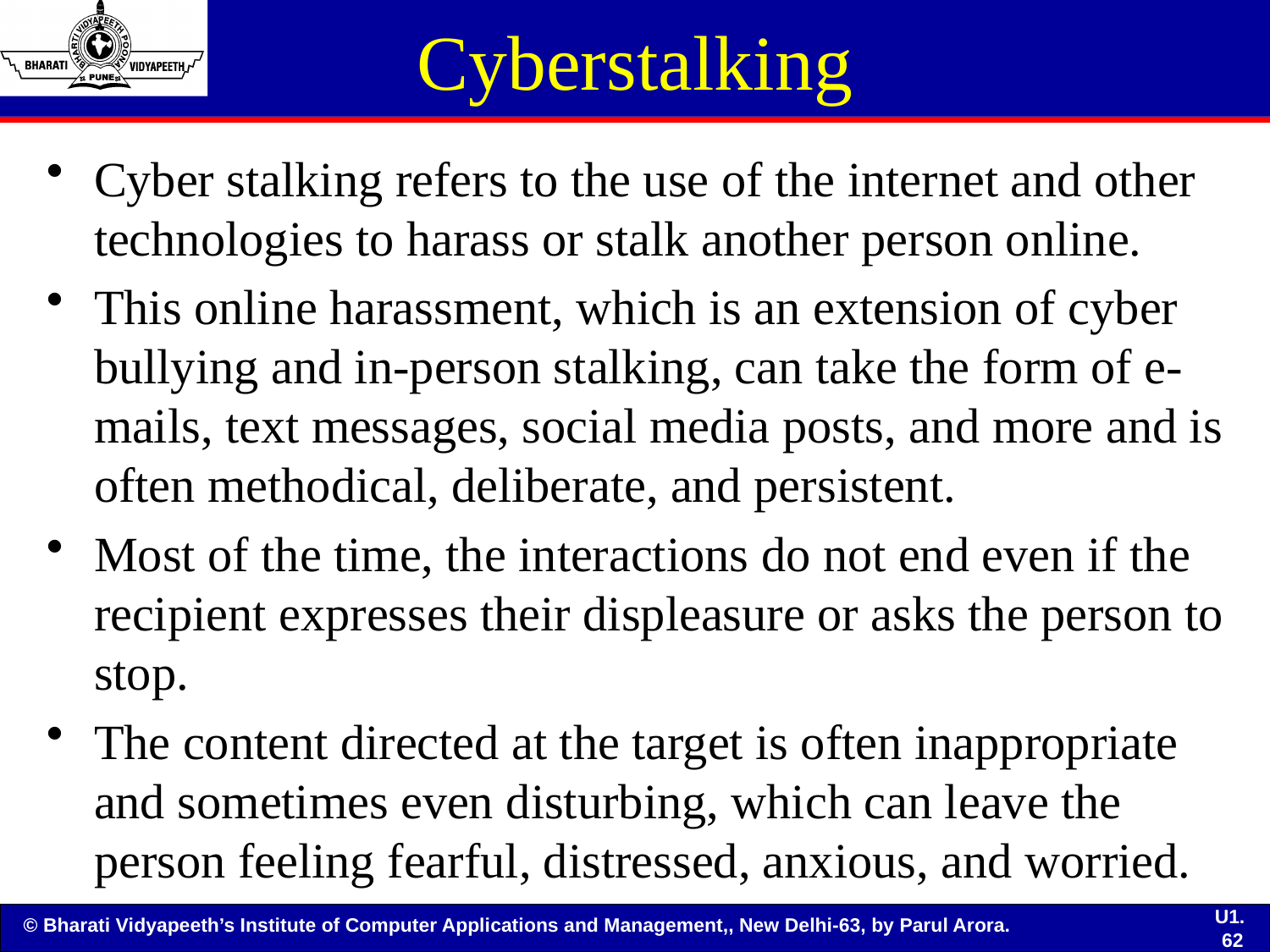

# Cyberstalking
Cyber stalking refers to the use of the internet and other technologies to harass or stalk another person online.
This online harassment, which is an extension of cyber bullying and in-person stalking, can take the form of e-mails, text messages, social media posts, and more and is often methodical, deliberate, and persistent.
Most of the time, the interactions do not end even if the recipient expresses their displeasure or asks the person to stop.
The content directed at the target is often inappropriate and sometimes even disturbing, which can leave the person feeling fearful, distressed, anxious, and worried.